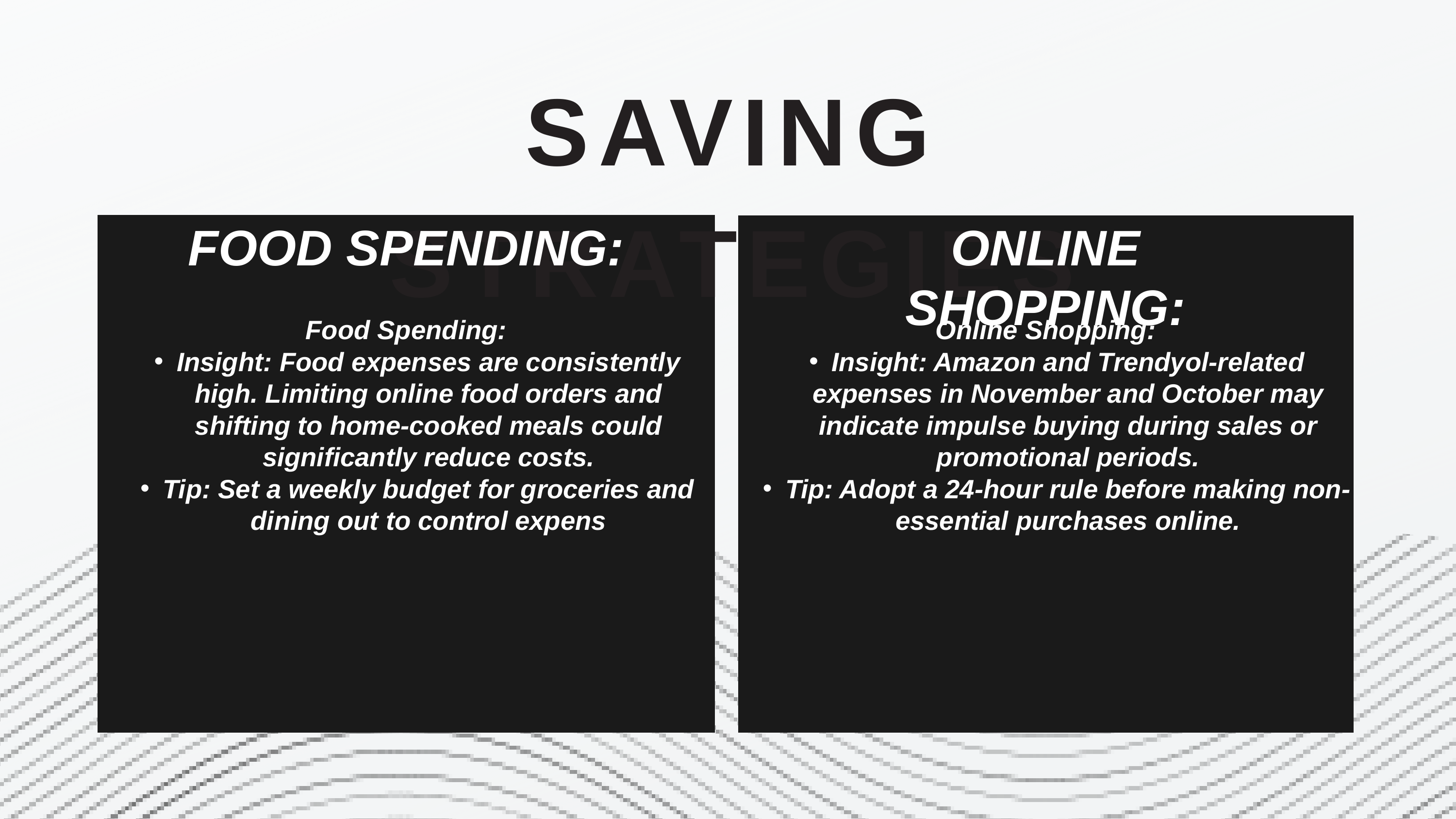

SAVING STRATEGIES

ONLINE SHOPPING:
FOOD SPENDING:
Food Spending:
Insight: Food expenses are consistently high. Limiting online food orders and shifting to home-cooked meals could significantly reduce costs.
Tip: Set a weekly budget for groceries and dining out to control expens

Online Shopping:
Insight: Amazon and Trendyol-related expenses in November and October may indicate impulse buying during sales or promotional periods.
Tip: Adopt a 24-hour rule before making non-essential purchases online.